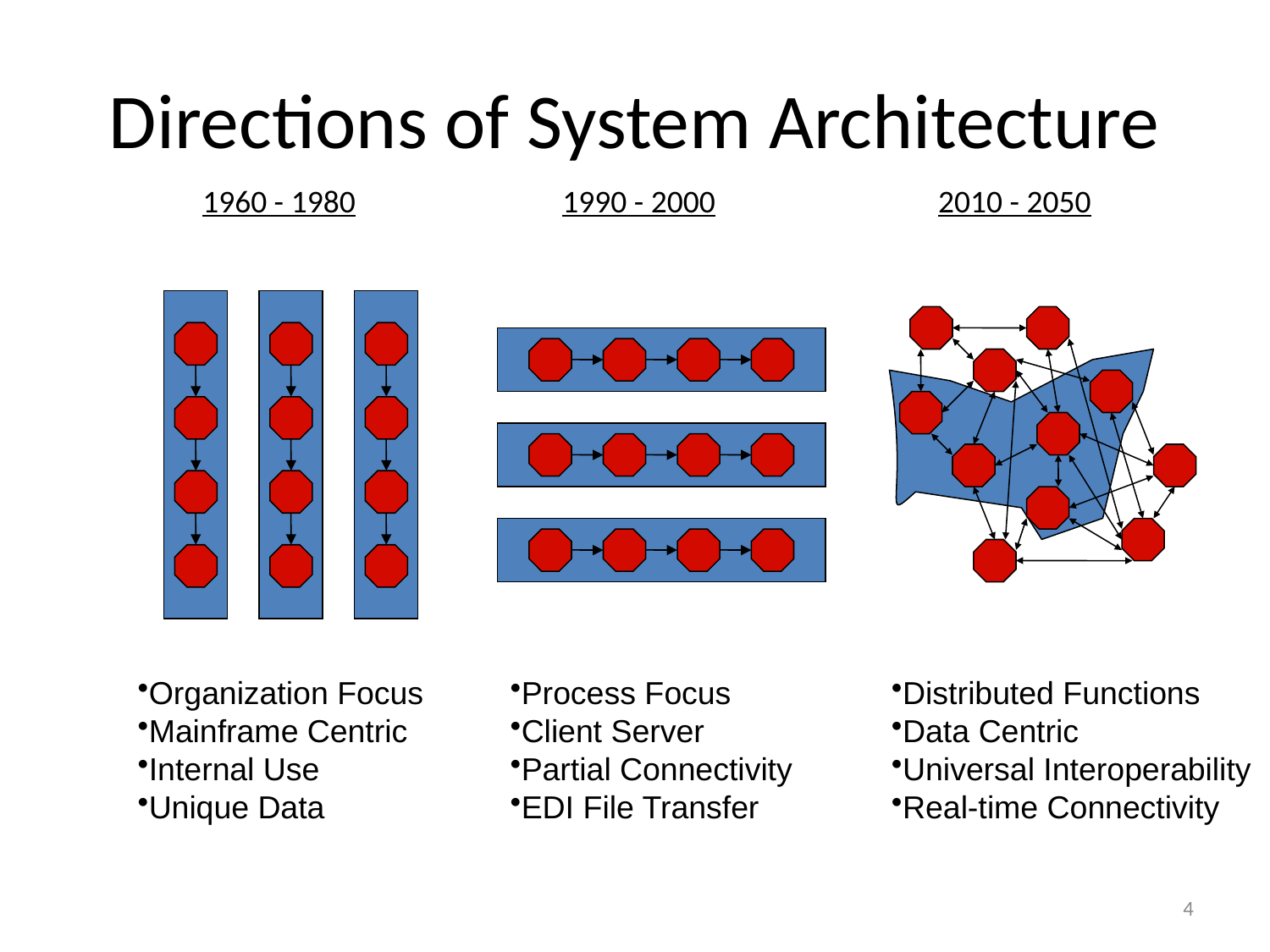

# Directions of System Architecture
1960 - 1980
1990 - 2000
2010 - 2050

Organization Focus
Mainframe Centric
Internal Use
Unique Data

Process Focus
Client Server
Partial Connectivity
EDI File Transfer

Distributed Functions
Data Centric
Universal Interoperability
Real-time Connectivity

4